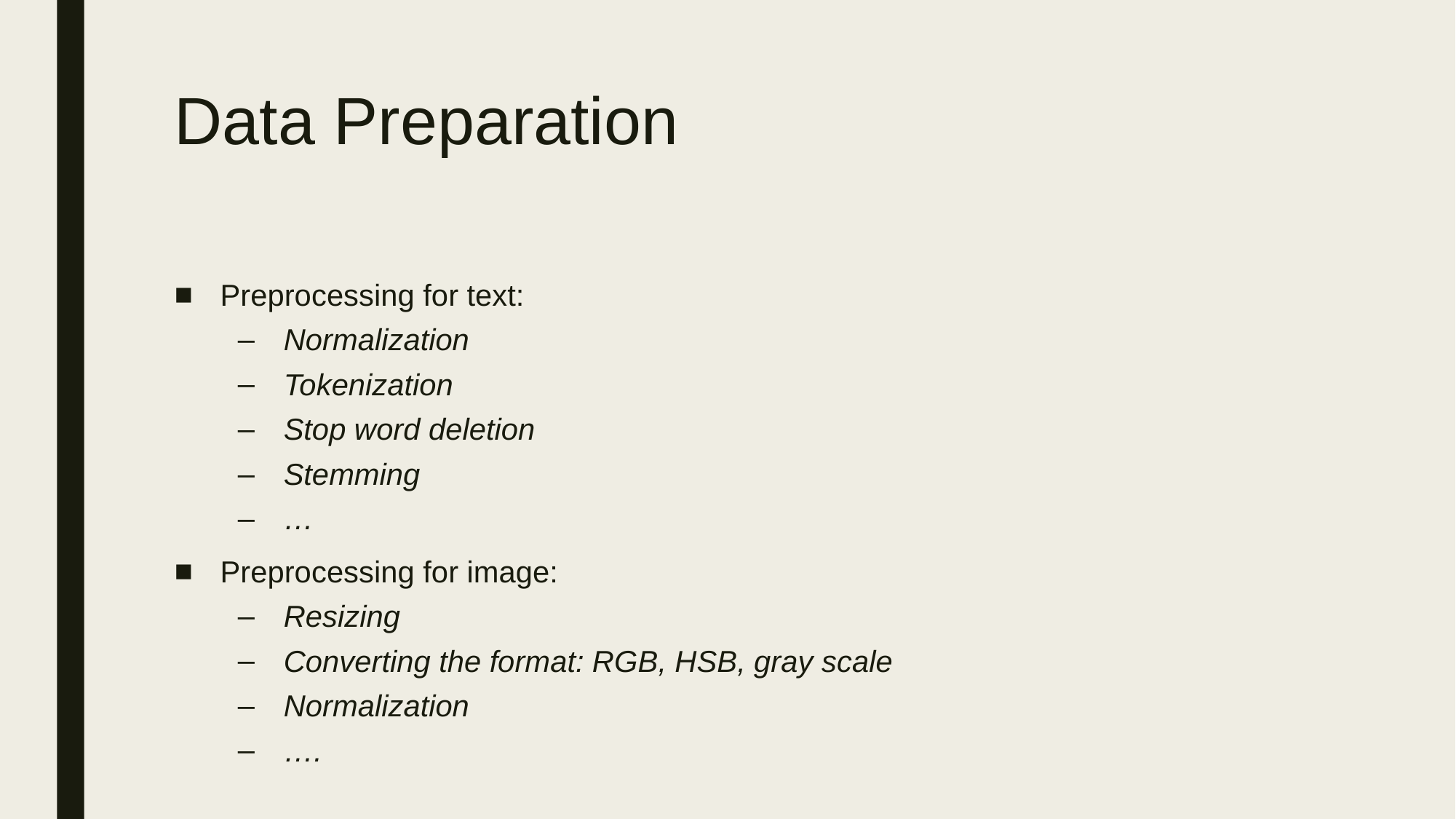

Data Preparation
Preprocessing for text:
Normalization
Tokenization
Stop word deletion
Stemming
…
Preprocessing for image:
Resizing
Converting the format: RGB, HSB, gray scale
Normalization
….